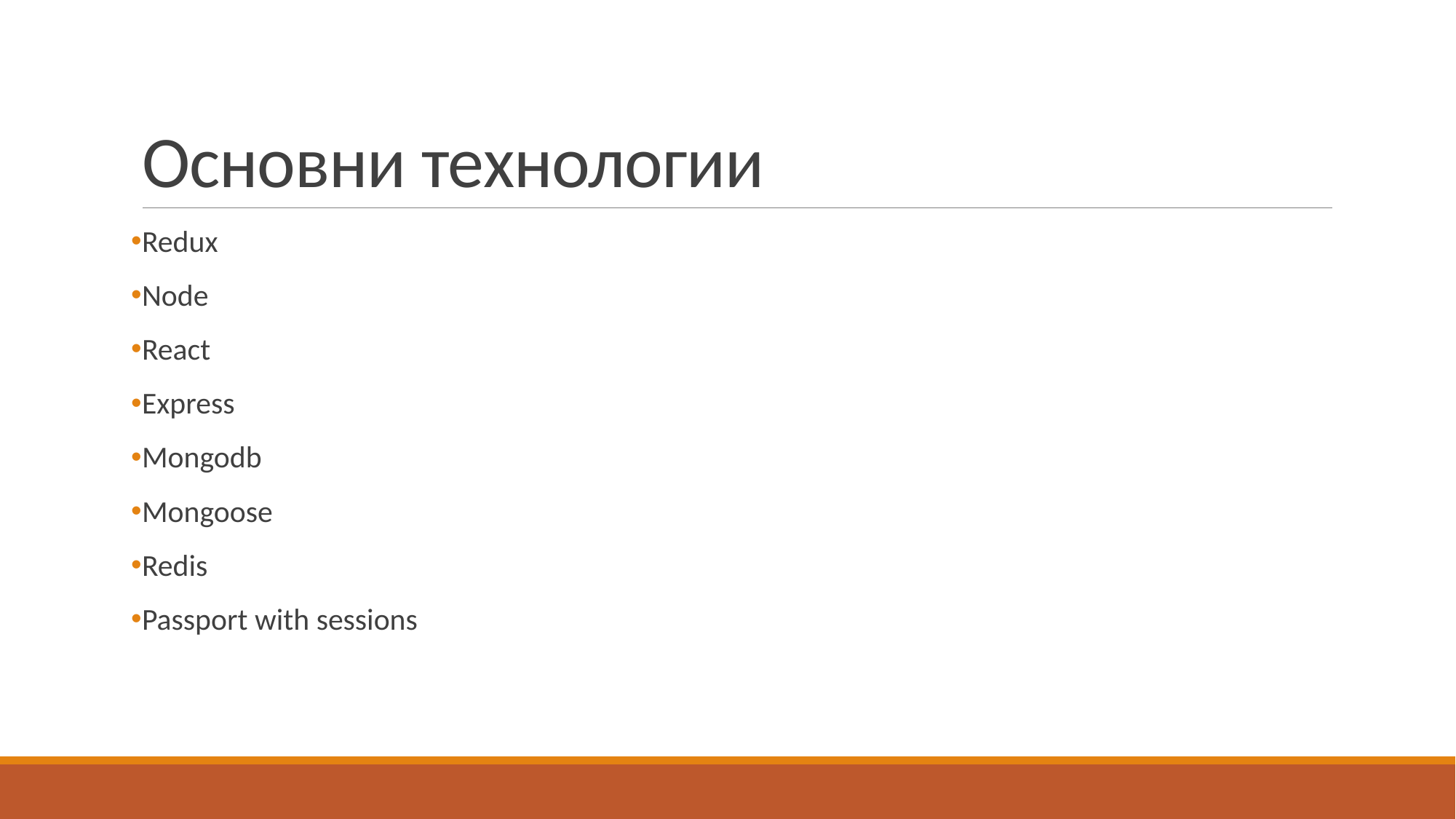

# Основни технологии
Redux
Node
React
Express
Mongodb
Mongoose
Redis
Passport with sessions